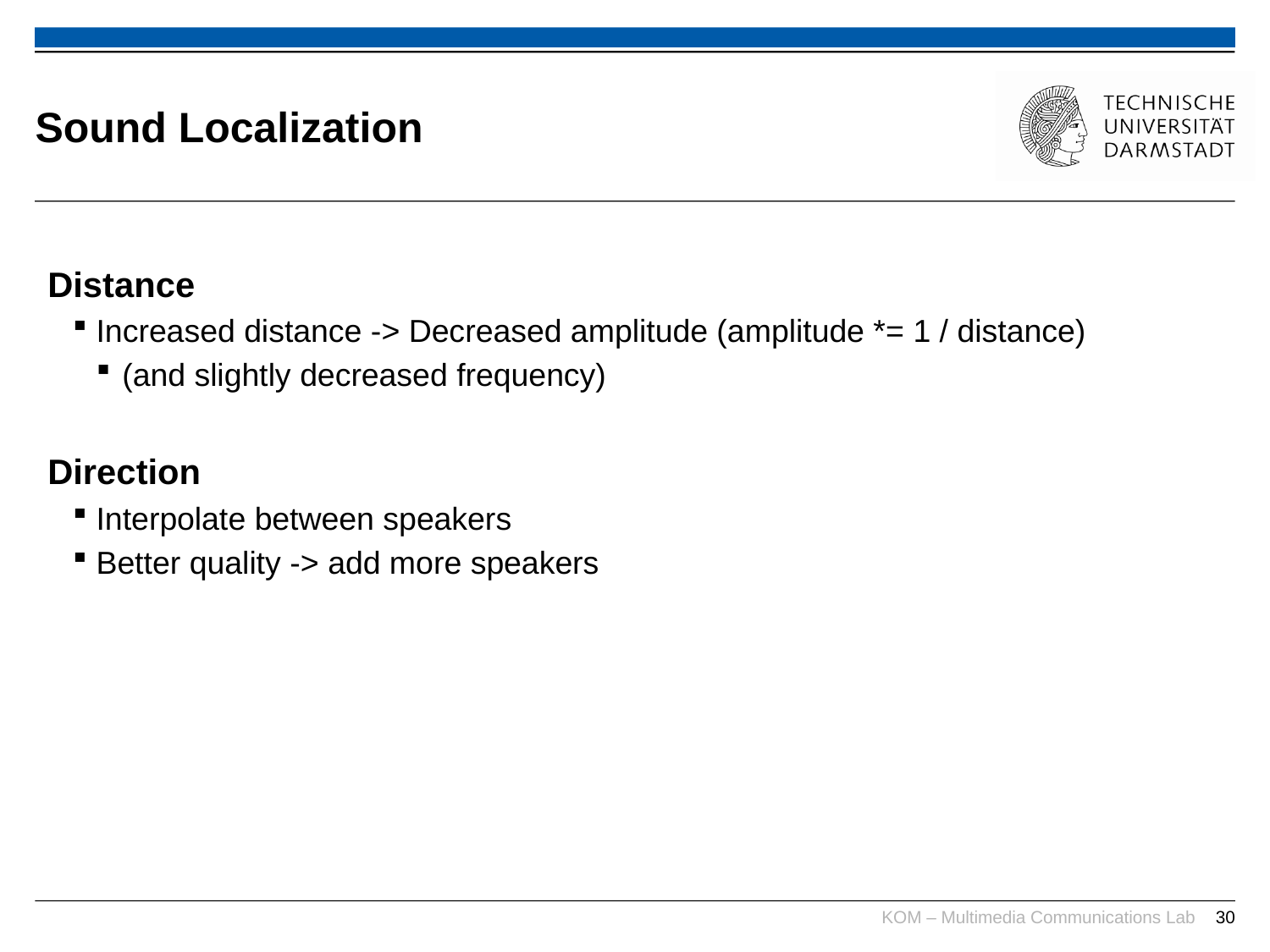

# Sound Localization

Distance
Increased distance -> Decreased amplitude (amplitude *= 1 / distance)
(and slightly decreased frequency)

Direction
Interpolate between speakers
Better quality -> add more speakers